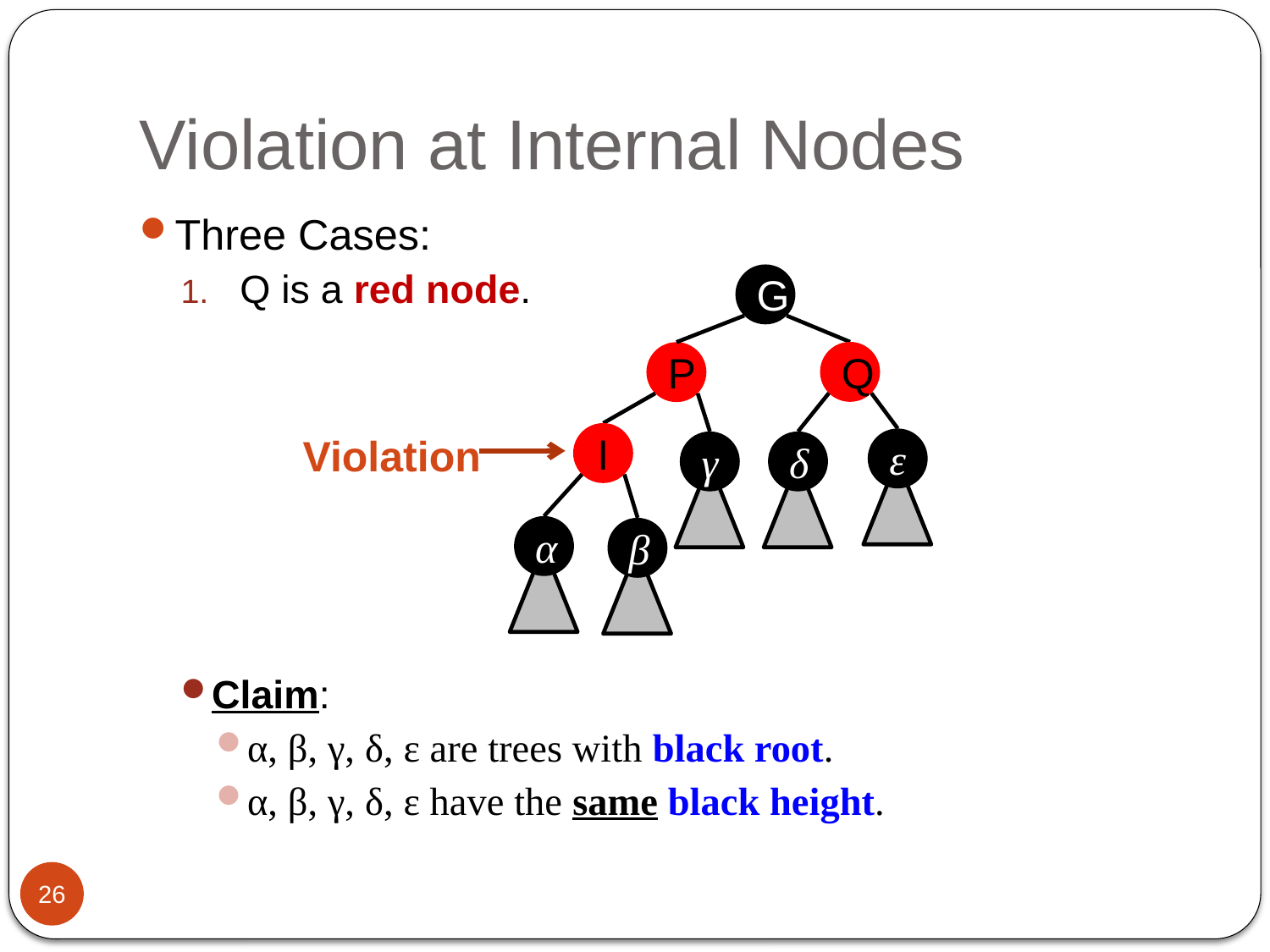

# Violation at Internal Nodes
Three Cases:
Q is a red node.

Claim:
α, β, γ, δ, ε are trees with black root.
α, β, γ, δ, ε have the same black height.
G
Q
P
Violation
I
ε

γ

δ

α

β

26